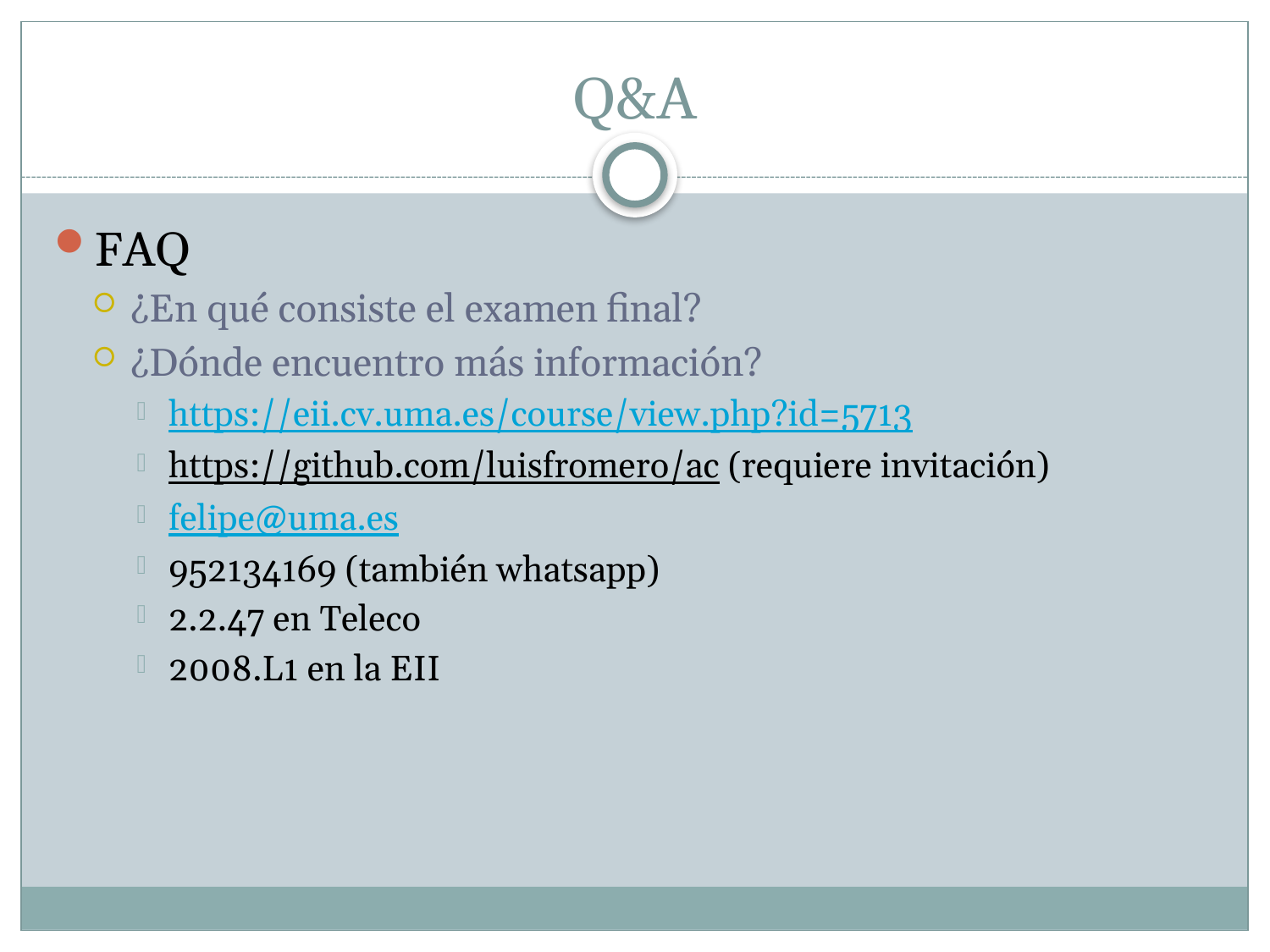

# Q&A
FAQ
¿En qué consiste el examen final?
¿Dónde encuentro más información?
https://eii.cv.uma.es/course/view.php?id=5713
https://github.com/luisfromero/ac (requiere invitación)
felipe@uma.es
952134169 (también whatsapp)
2.2.47 en Teleco
2008.L1 en la EII